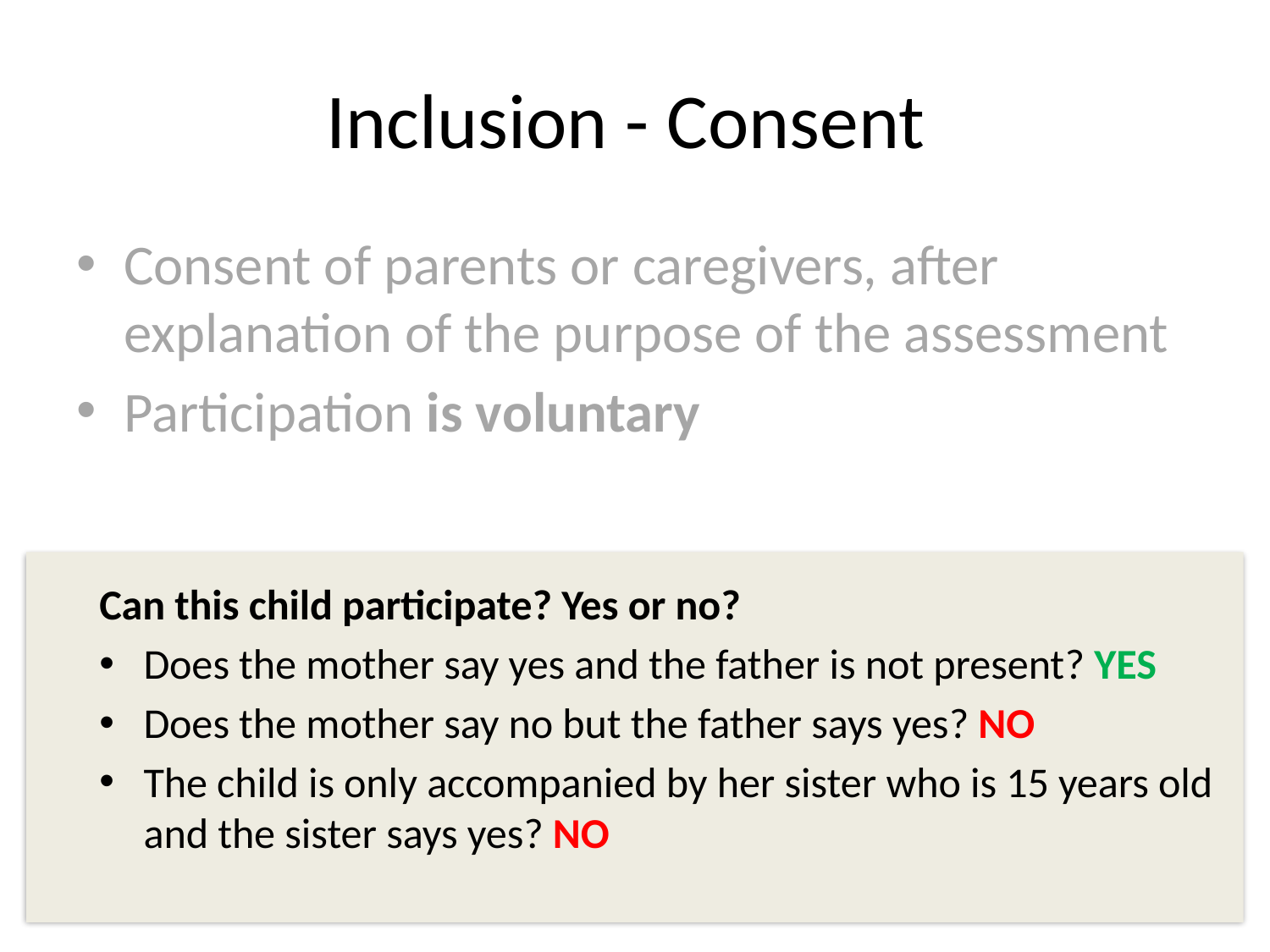

# Inclusion - Consent
Consent of parents or caregivers, after explanation of the purpose of the assessment
Participation is voluntary

Can this child participate? Yes or no?
Does the mother say yes and the father is not present? YES
Does the mother say no but the father says yes? NO
The child is only accompanied by her sister who is 15 years old and the sister says yes? NO